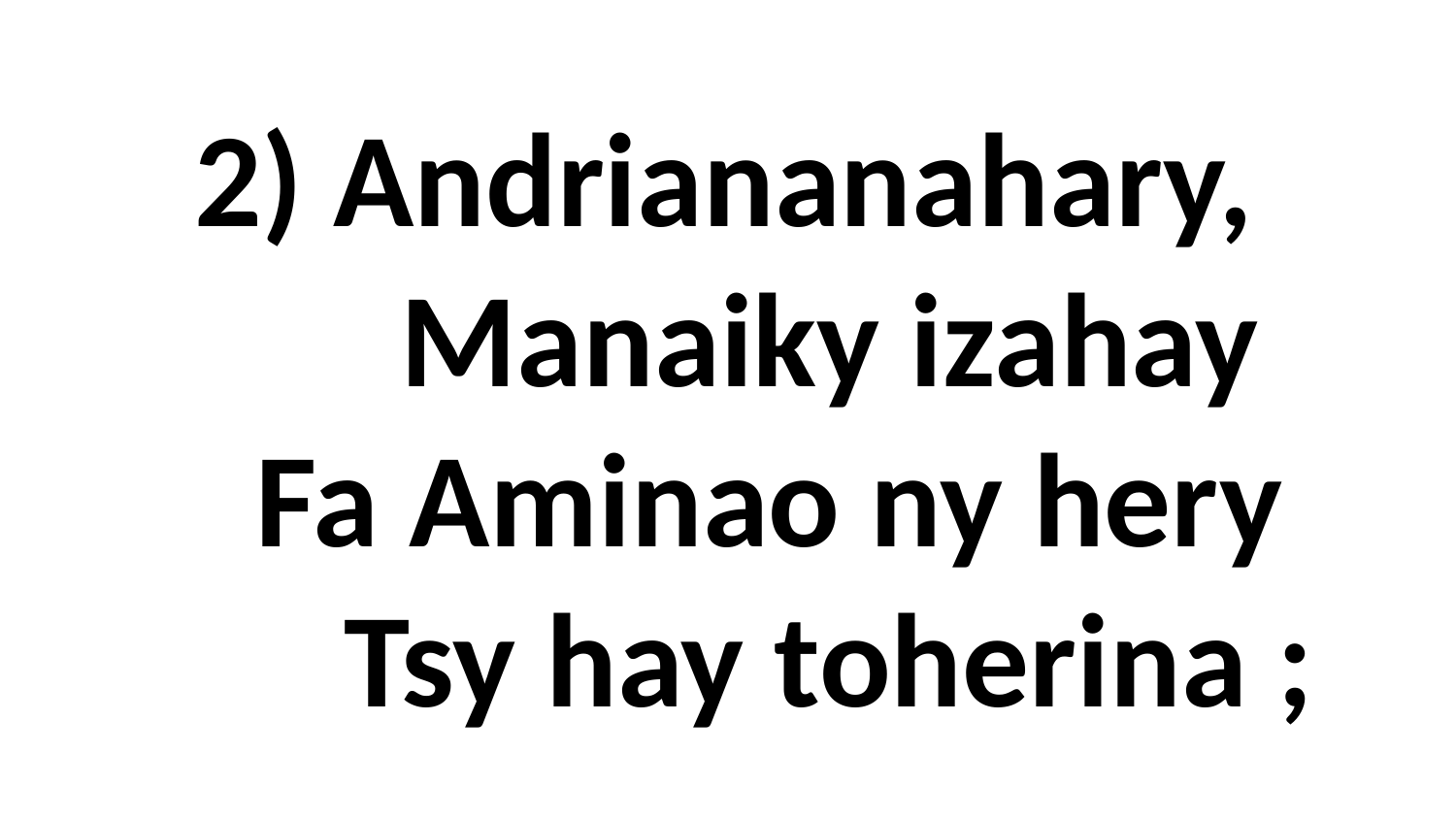

# 2) Andriananahary, Manaiky izahay Fa Aminao ny hery Tsy hay toherina ;